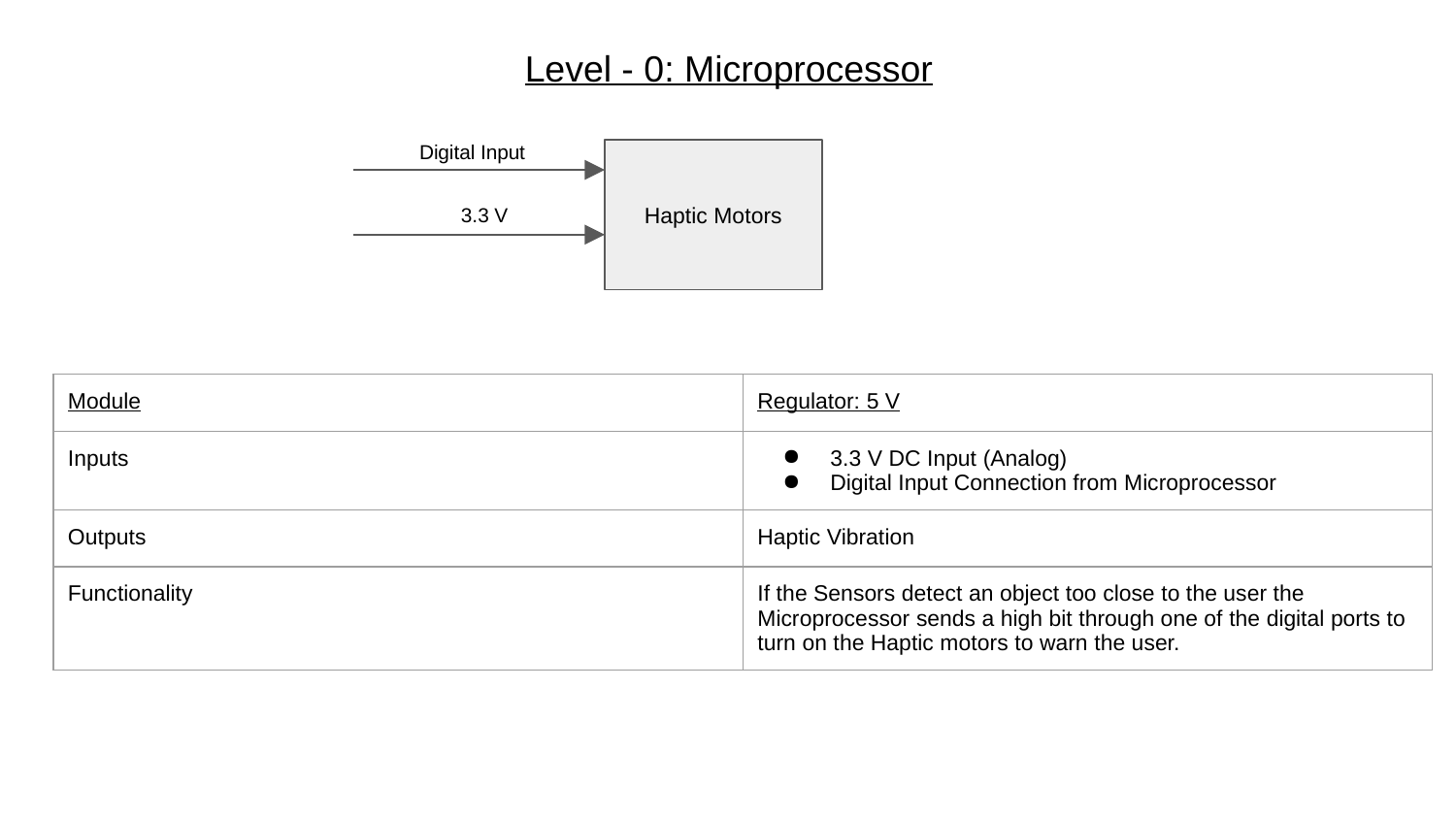

# Level - 0: Microprocessor
Digital Input
Haptic Motors

3.3 V
| Module | Regulator: 5 V |
| --- | --- |
| Inputs | 3.3 V DC Input (Analog) Digital Input Connection from Microprocessor |
| Outputs | Haptic Vibration |
| Functionality | If the Sensors detect an object too close to the user the Microprocessor sends a high bit through one of the digital ports to turn on the Haptic motors to warn the user. |